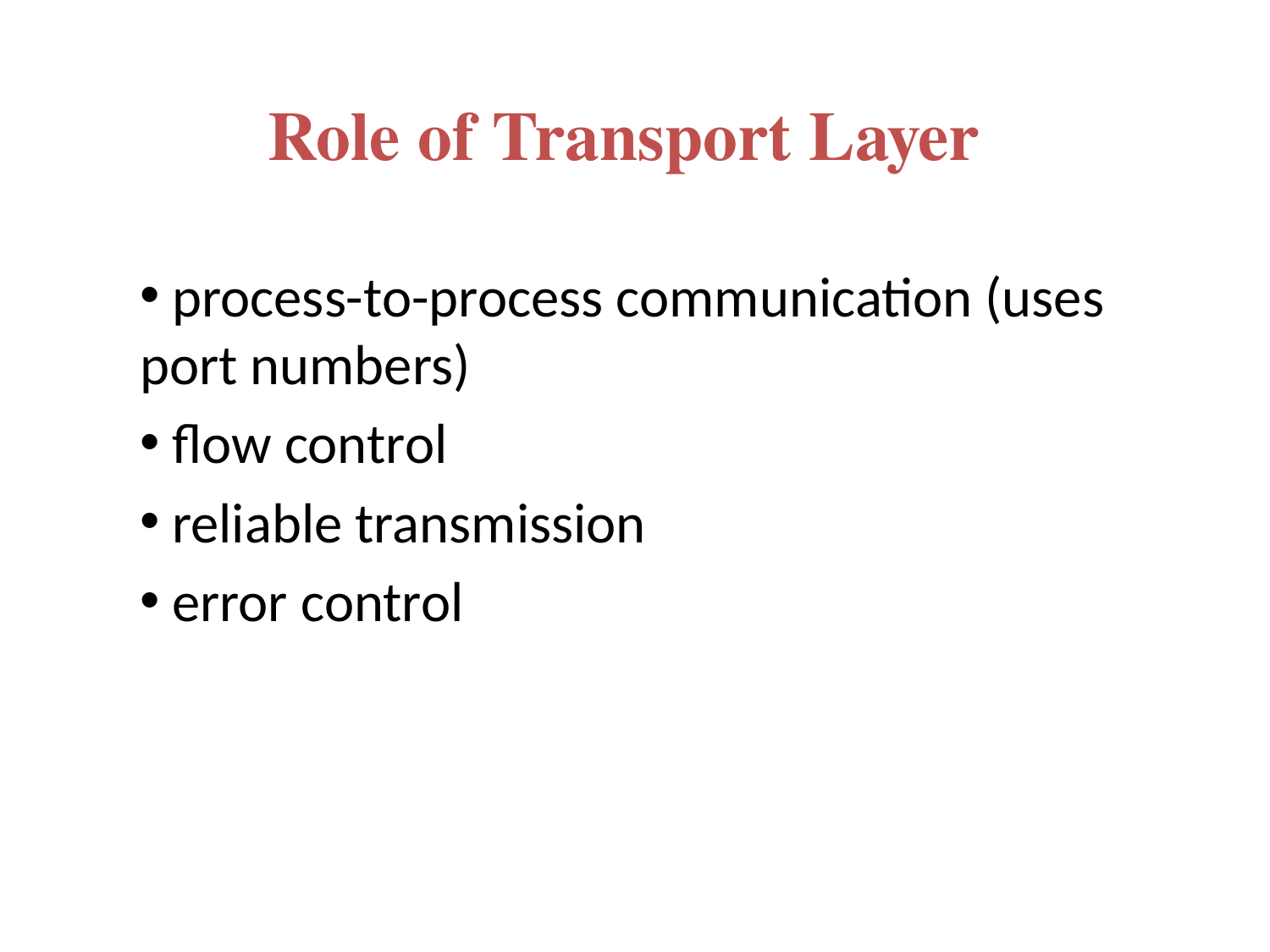

# Role of Transport Layer
 process-to-process communication (uses port numbers)
 flow control
 reliable transmission
 error control